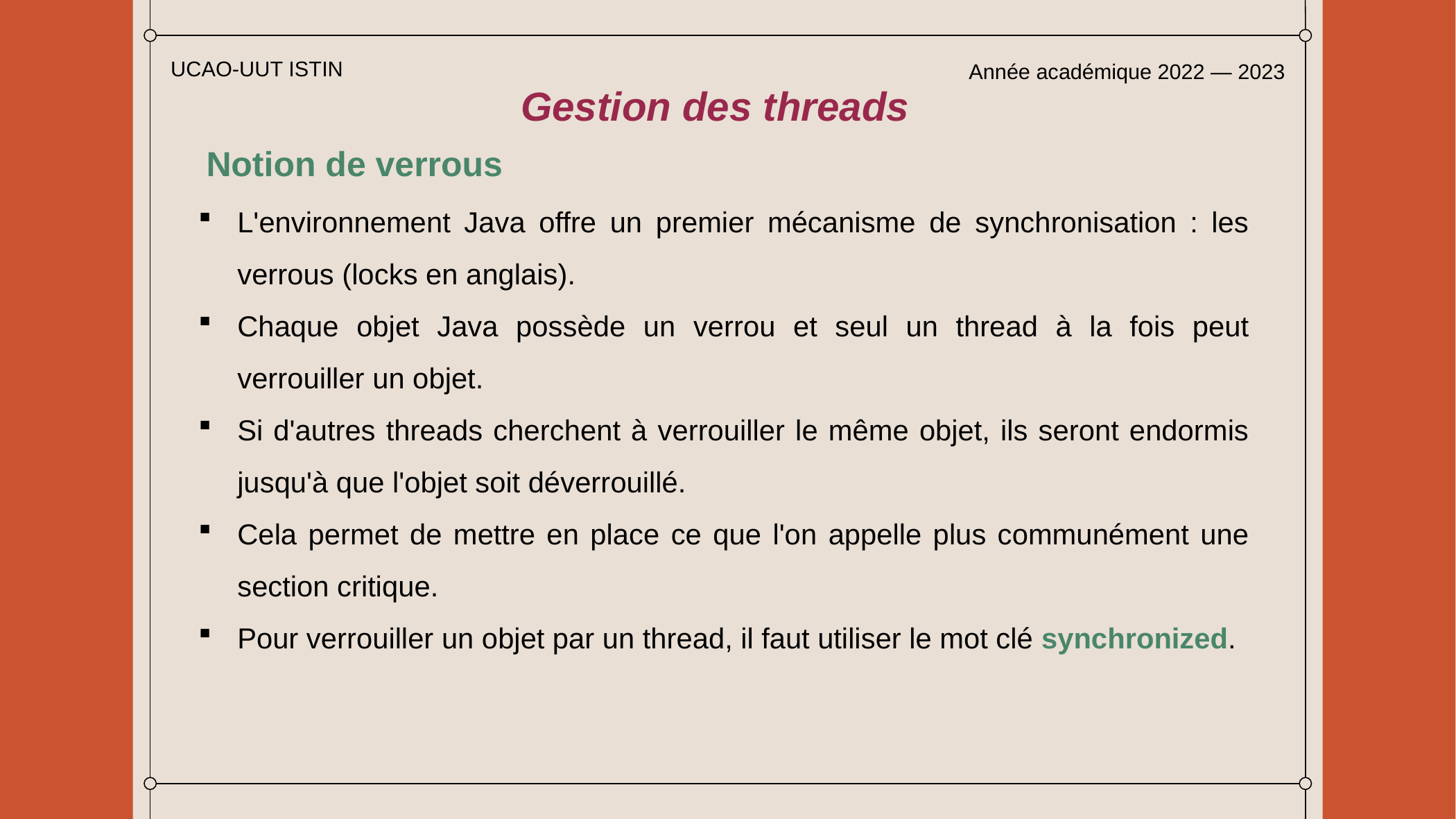

UCAO-UUT ISTIN
Année académique 2022 — 2023
Gestion des threads
Notion de verrous
L'environnement Java offre un premier mécanisme de synchronisation : les verrous (locks en anglais).
Chaque objet Java possède un verrou et seul un thread à la fois peut verrouiller un objet.
Si d'autres threads cherchent à verrouiller le même objet, ils seront endormis jusqu'à que l'objet soit déverrouillé.
Cela permet de mettre en place ce que l'on appelle plus communément une section critique.
Pour verrouiller un objet par un thread, il faut utiliser le mot clé synchronized.